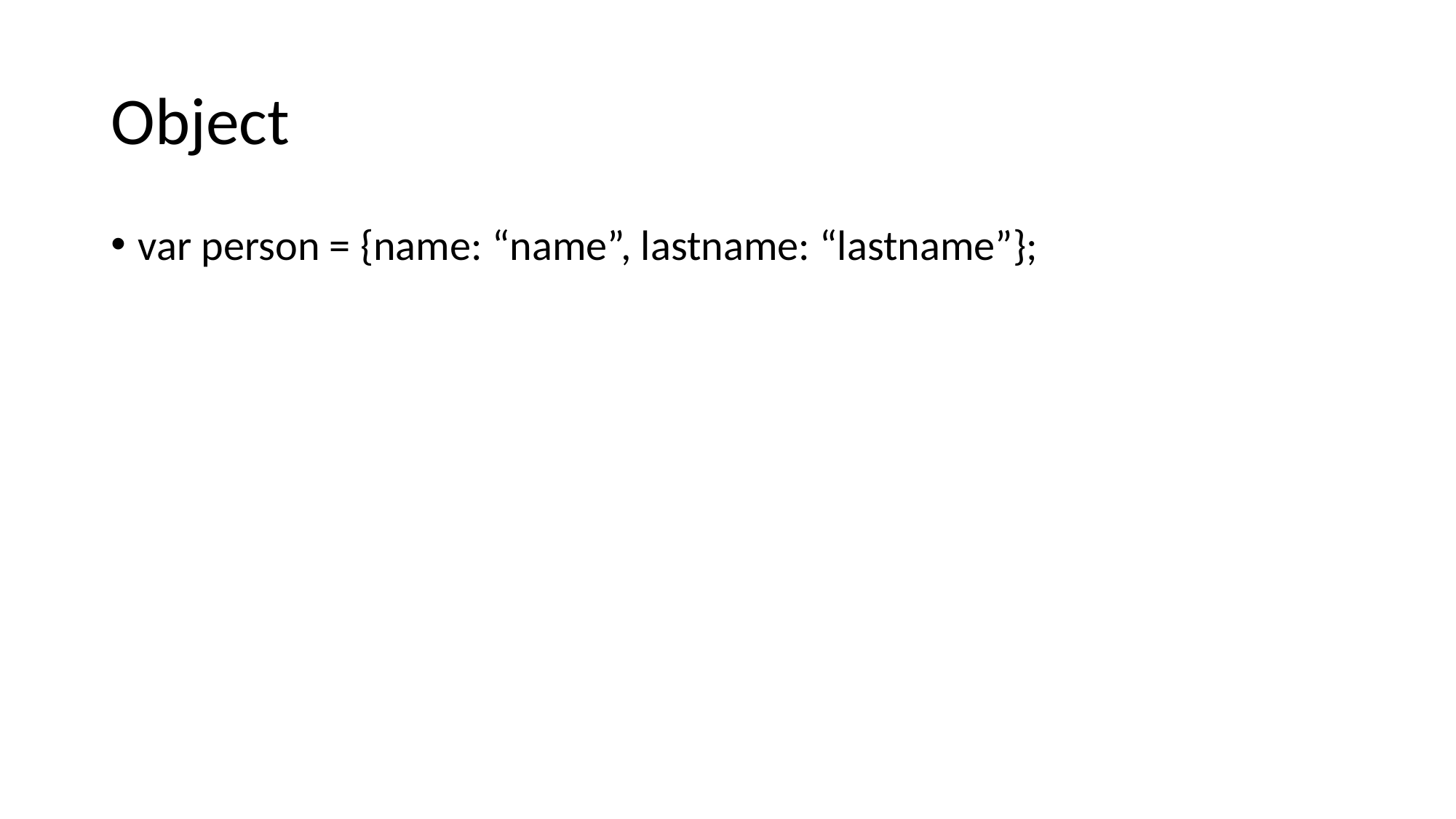

# Object
var person = {name: “name”, lastname: “lastname”};